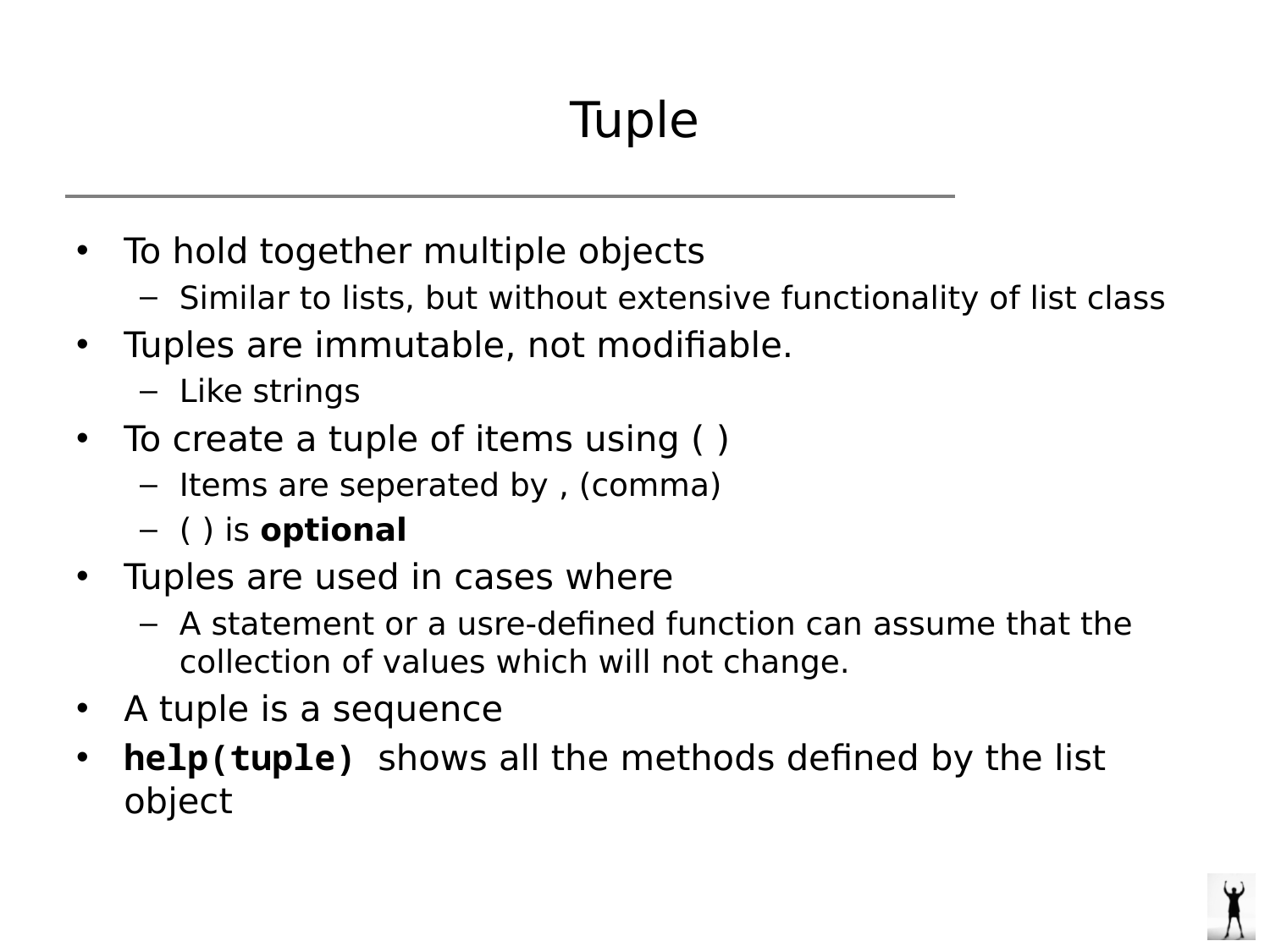

# Tuple
To hold together multiple objects
Similar to lists, but without extensive functionality of list class
Tuples are immutable, not modifiable.
Like strings
To create a tuple of items using ( )
Items are seperated by , (comma)
( ) is optional
Tuples are used in cases where
A statement or a usre-defined function can assume that the collection of values which will not change.
A tuple is a sequence
help(tuple) shows all the methods defined by the list object